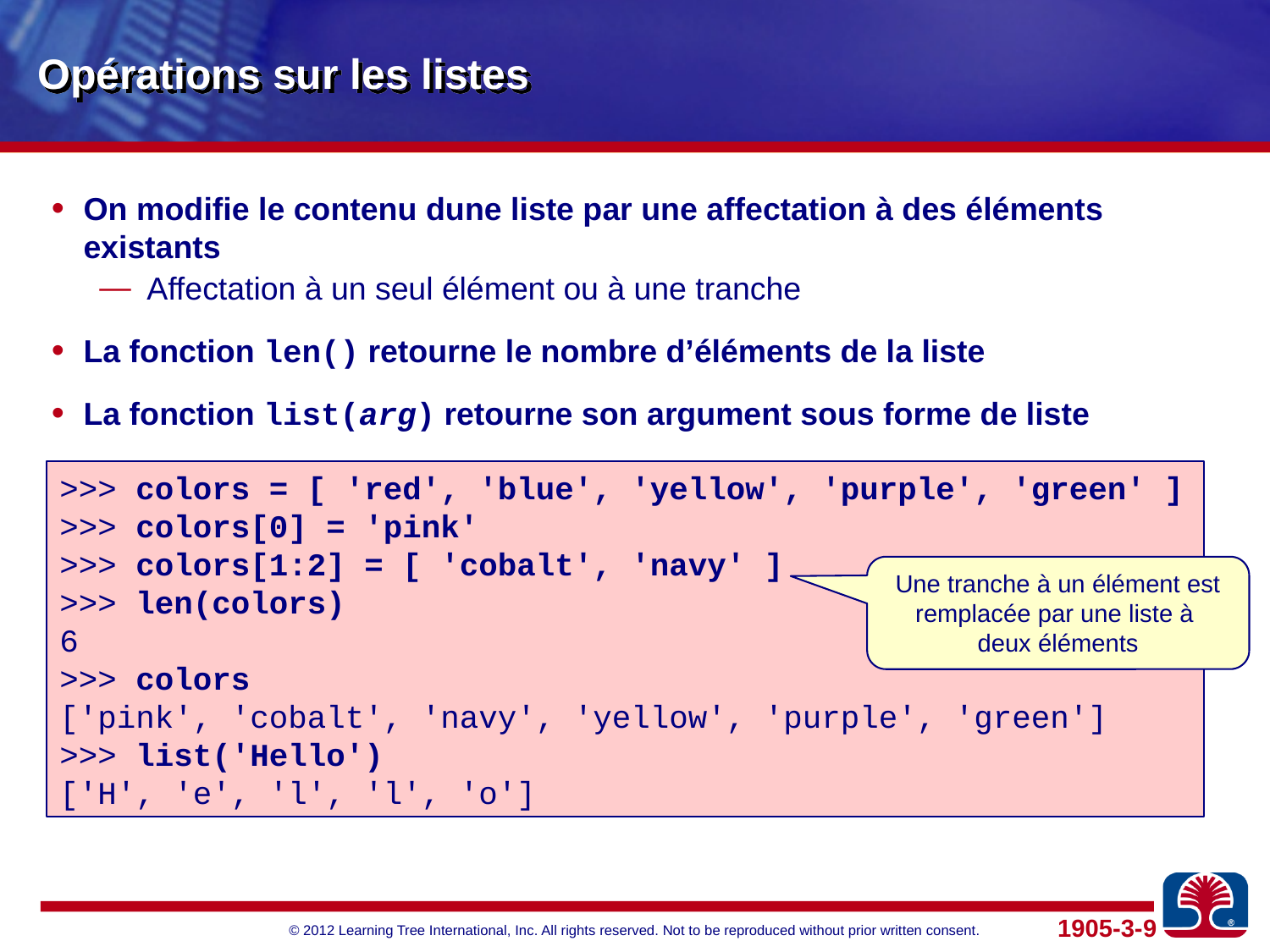

# Opérations sur les listes
On modifie le contenu dune liste par une affectation à des éléments existants
Affectation à un seul élément ou à une tranche
La fonction len() retourne le nombre d’éléments de la liste
La fonction list(arg) retourne son argument sous forme de liste
>>> colors = [ 'red', 'blue', 'yellow', 'purple', 'green' ]
>>> colors[0] = 'pink'
>>> colors[1:2] = [ 'cobalt', 'navy' ]
>>> len(colors)
6
>>> colors
['pink', 'cobalt', 'navy', 'yellow', 'purple', 'green']
>>> list('Hello')
['H', 'e', 'l', 'l', 'o']
Une tranche à un élément est remplacée par une liste à
deux éléments